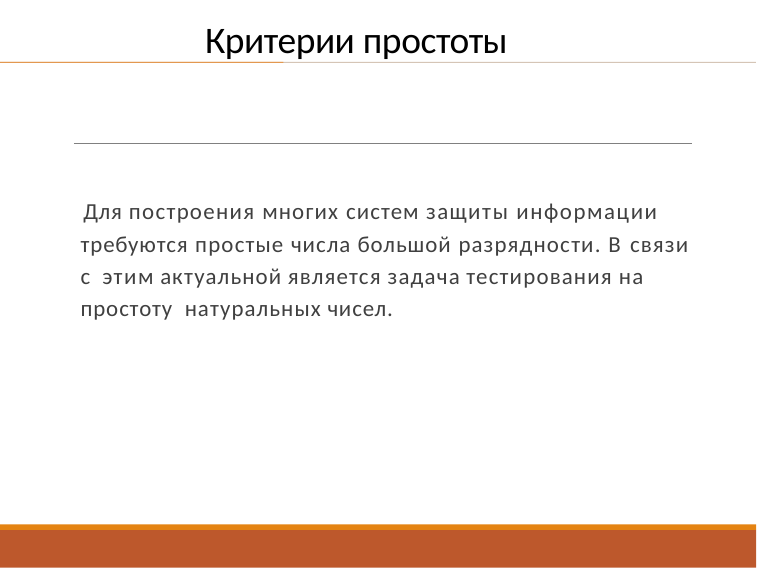

# Критерии простоты

Для построения многих систем защиты информации  требуются простые числа большой разрядности. В  связи с  этим актуальной является задача тестирования на простоту  натуральных чисел.